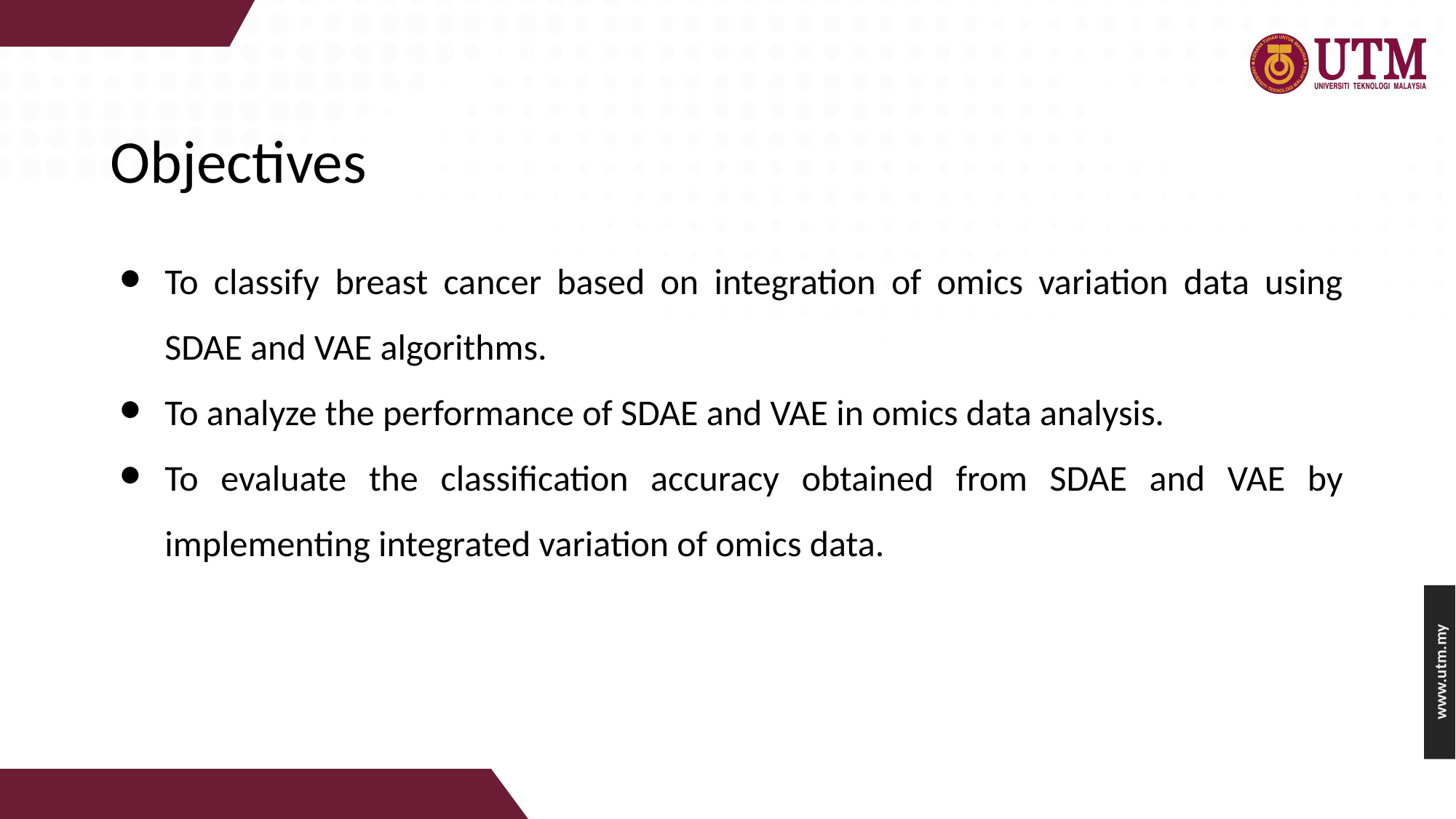

# Objectives
To classify breast cancer based on integration of omics variation data using SDAE and VAE algorithms.
To analyze the performance of SDAE and VAE in omics data analysis.
To evaluate the classification accuracy obtained from SDAE and VAE by implementing integrated variation of omics data.